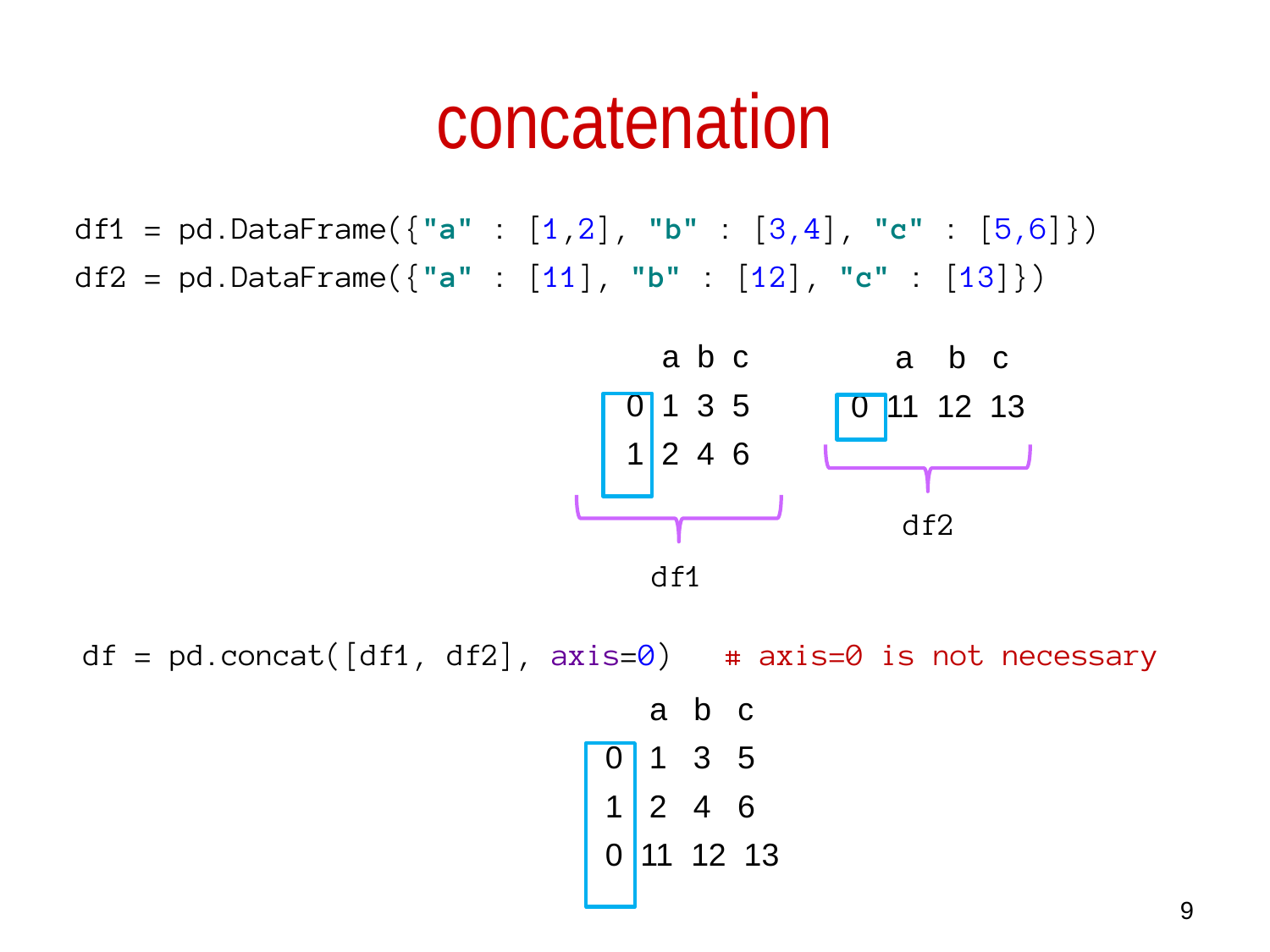

# concatenation
df1 = pd.DataFrame({"a" : [1,2], "b" : [3,4], "c" : [5,6]})
df2 = pd.DataFrame({"a" : [11], "b" : [12], "c" : [13]})

    a  b  c
0  1  3  5
1  2  4  6
     a    b   c
0  11  12  13

df2
df1
df = pd.concat([df1, df2], axis=0)   # axis=0 is not necessary
     a   b   c
0   1   3   5
1   2   4   6
0  11  12  13

9